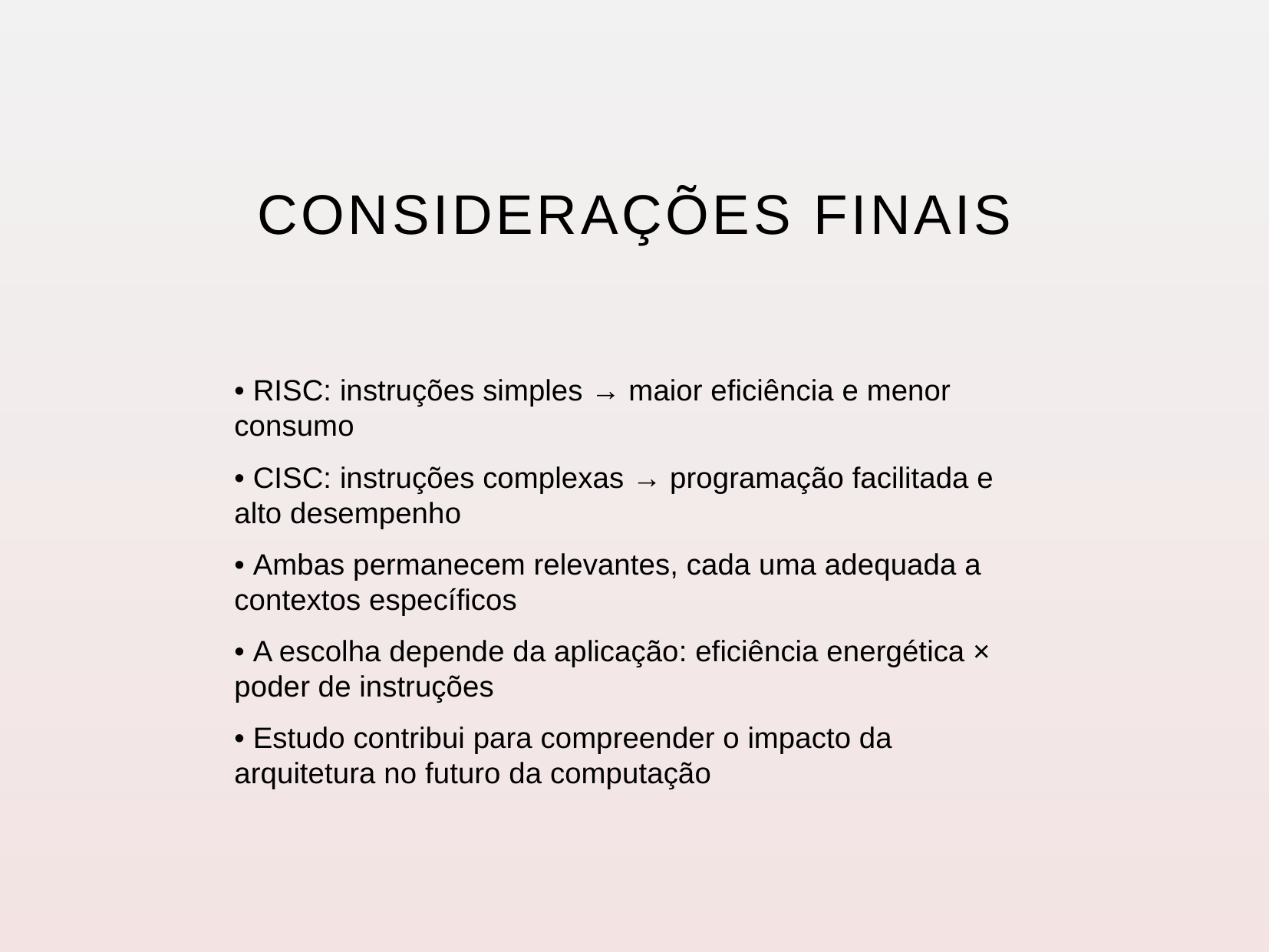

# Considerações Finais
• RISC: instruções simples → maior eficiência e menor consumo
• CISC: instruções complexas → programação facilitada e alto desempenho
• Ambas permanecem relevantes, cada uma adequada a contextos específicos
• A escolha depende da aplicação: eficiência energética × poder de instruções
• Estudo contribui para compreender o impacto da arquitetura no futuro da computação